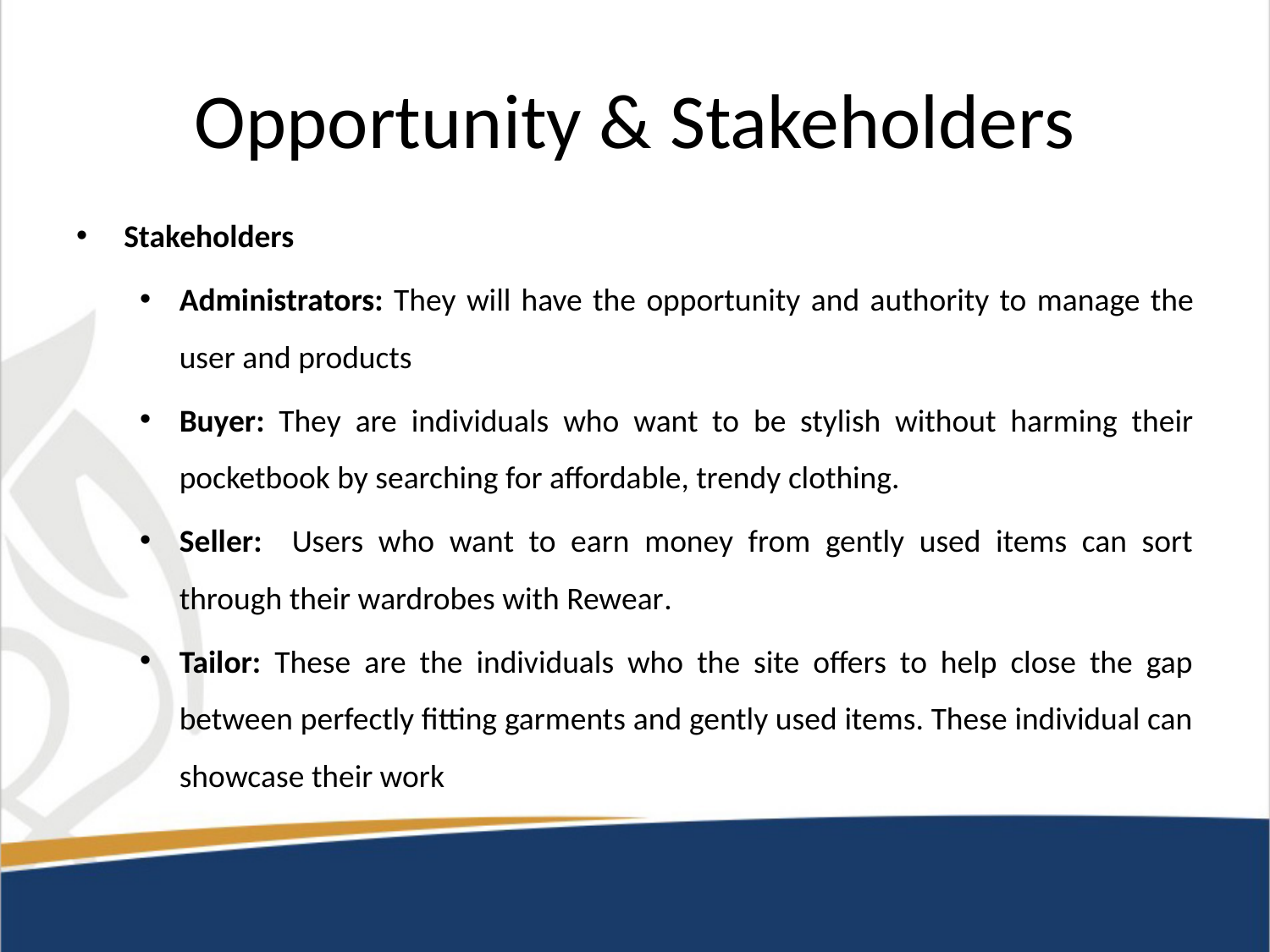

# Opportunity & Stakeholders
Stakeholders
Administrators: They will have the opportunity and authority to manage the user and products
Buyer: They are individuals who want to be stylish without harming their pocketbook by searching for affordable, trendy clothing.
Seller:  Users who want to earn money from gently used items can sort through their wardrobes with Rewear.
Tailor: These are the individuals who the site offers to help close the gap between perfectly fitting garments and gently used items. These individual can showcase their work